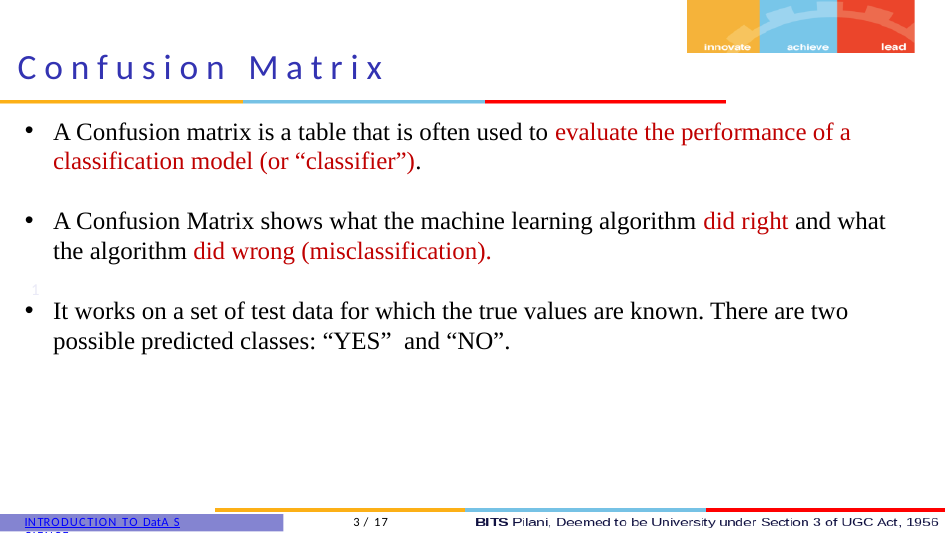

Confusion Matrix
A Confusion matrix is a table that is often used to evaluate the performance of a  classification model (or “classifier”).

A Confusion Matrix shows what the machine learning algorithm did right and what the algorithm did wrong (misclassification).

It works on a set of test data for which the true values are known. There are two possible predicted classes: “YES”  and “NO”.

1

Introduction  to  Data  Science
3 / 17